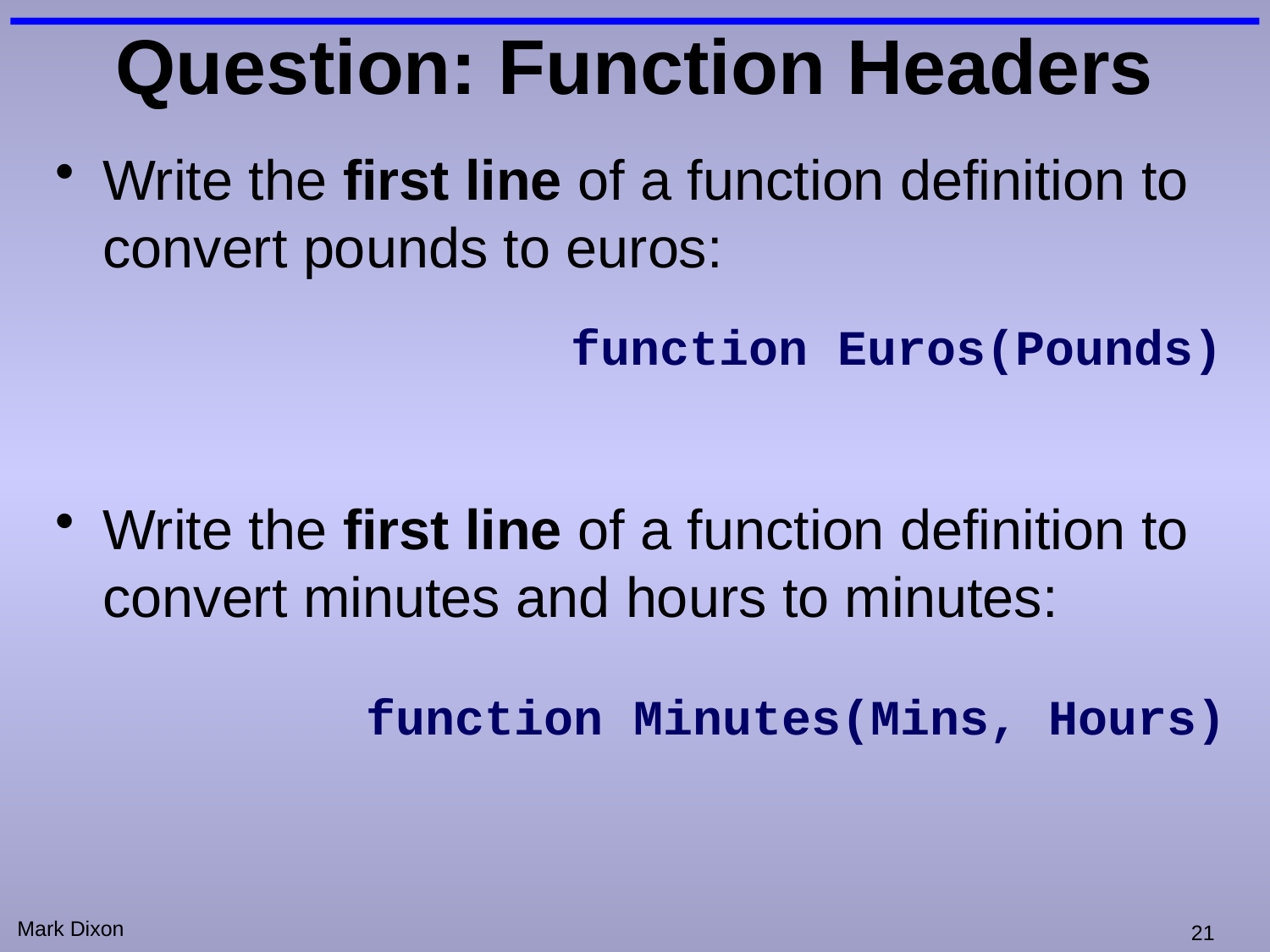

# Question: Function Headers
Write the first line of a function definition to convert pounds to euros:
Write the first line of a function definition to convert minutes and hours to minutes:
function Euros(Pounds)
function Minutes(Mins, Hours)